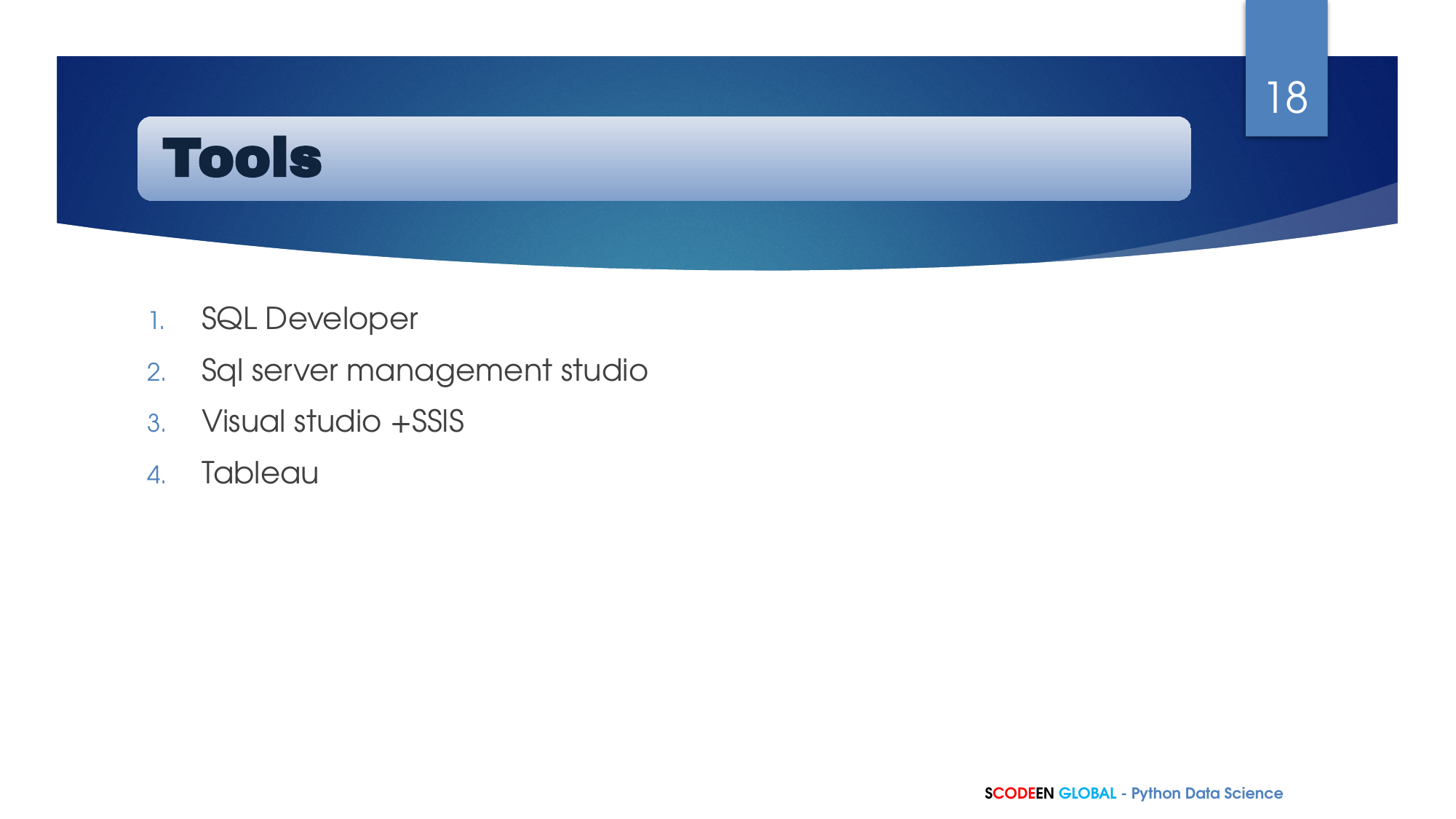

18
Tools
SQL Developer
Sql server management studio
Visual studio +SSIS
Tableau

SCODEEN GLOBAL - Python Data Science